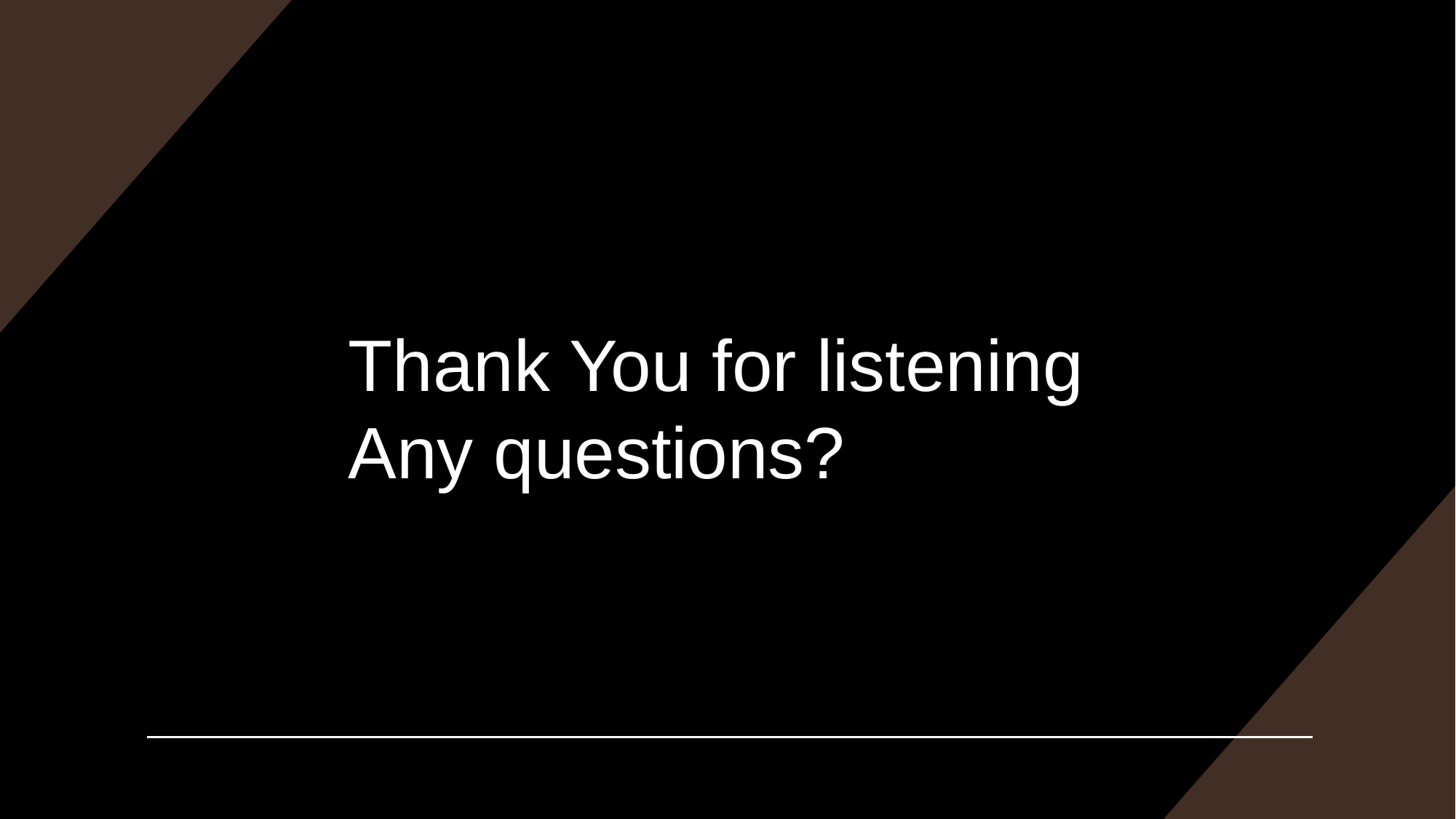

# Thank You for listening Any questions?